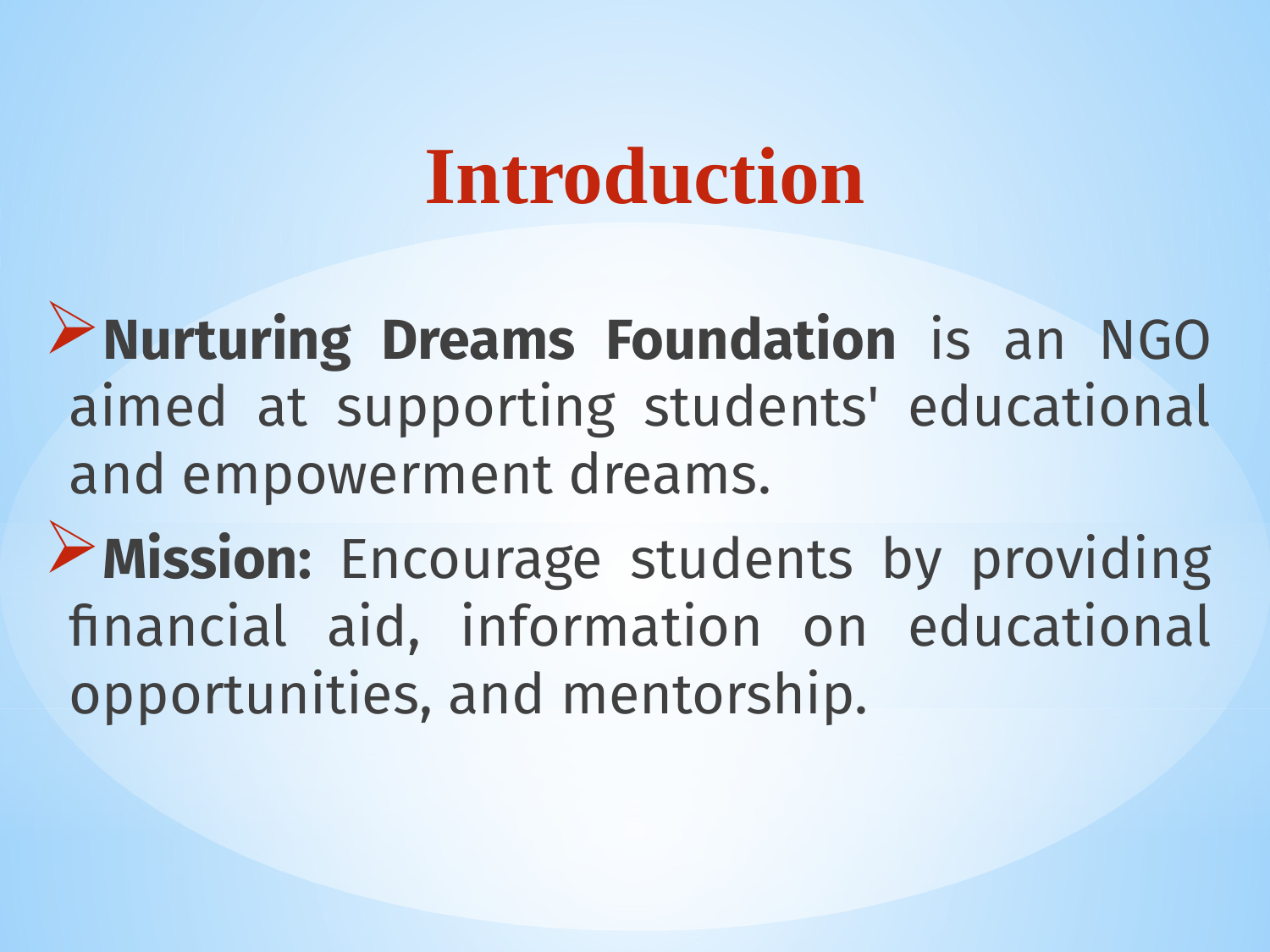

# Introduction
Nurturing Dreams Foundation is an NGO aimed at supporting students' educational and empowerment dreams.
Mission: Encourage students by providing financial aid, information on educational opportunities, and mentorship.